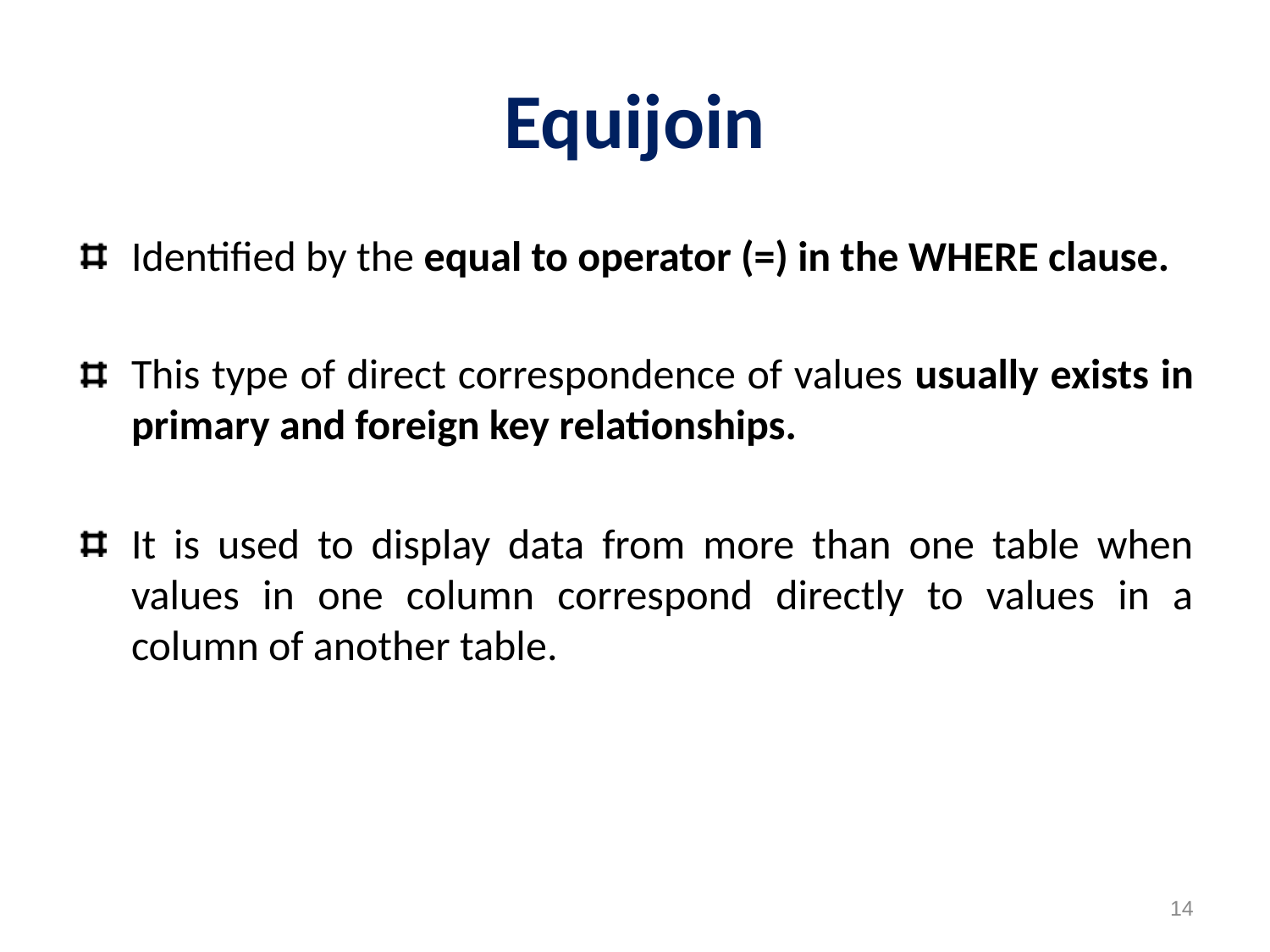

# Equijoin
Identified by the equal to operator (=) in the WHERE clause.

This type of direct correspondence of values usually exists in primary and foreign key relationships.

It is used to display data from more than one table when values in one column correspond directly to values in a column of another table.

14